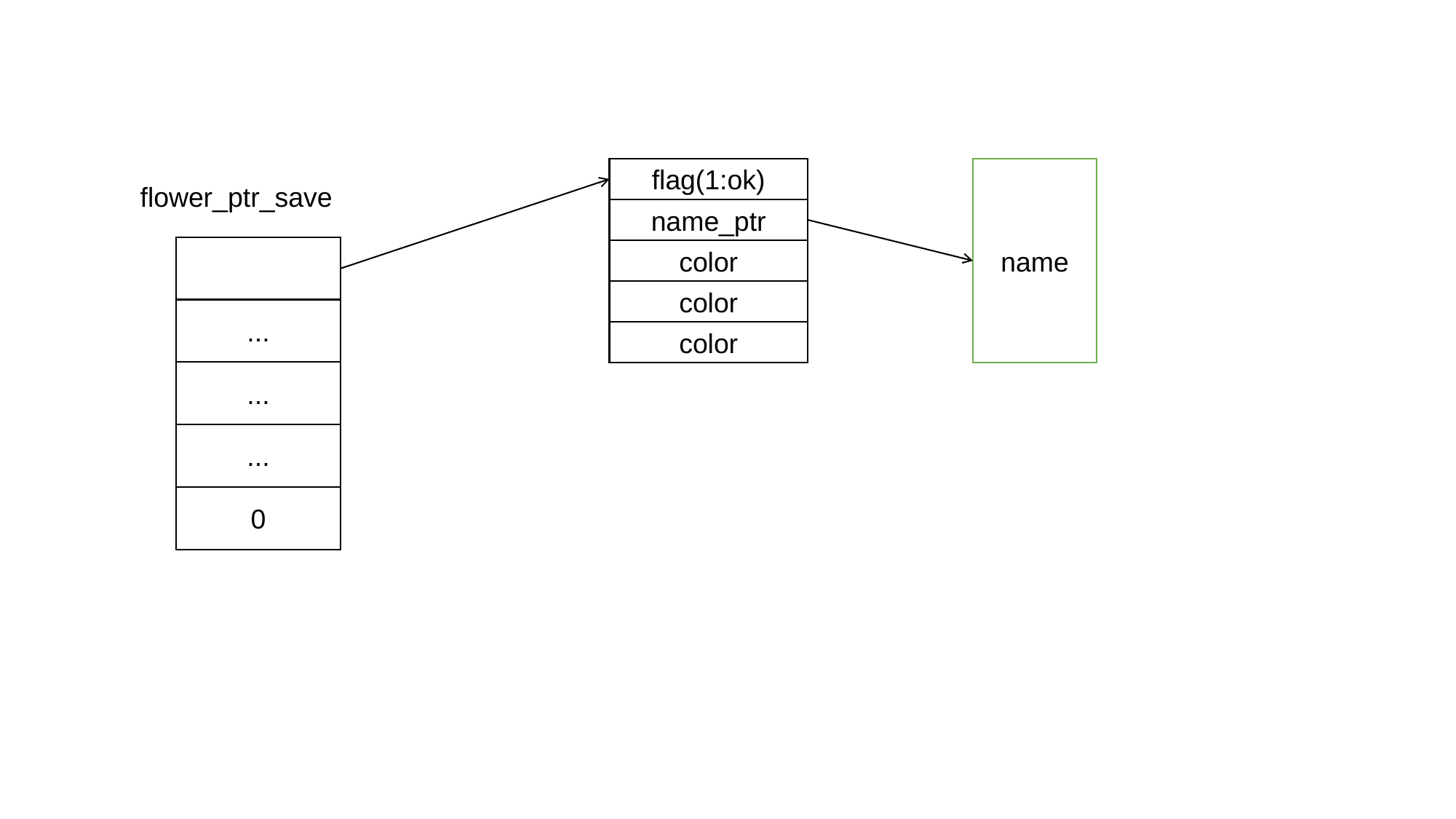

flag(1:ok)
name_ptr
color
color
color
name
flower_ptr_save

...
...
...
0